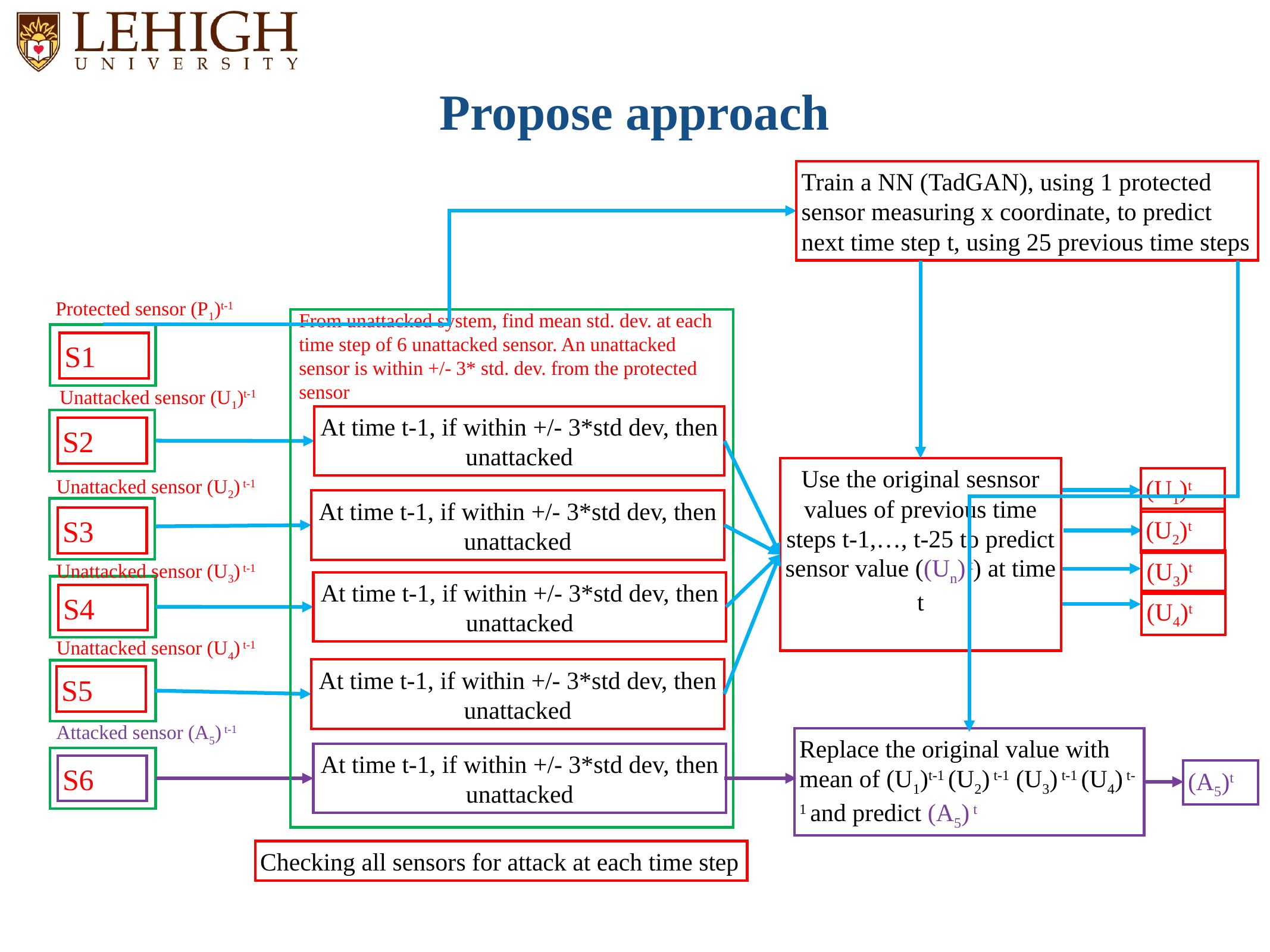

# Propose approach
Train a NN (TadGAN), using 1 protected sensor measuring x coordinate, to predict next time step t, using 25 previous time steps
Protected sensor (P1)t-1

From unattacked system, find mean std. dev. at each time step of 6 unattacked sensor. An unattacked sensor is within +/- 3* std. dev. from the protected sensor

S1
Unattacked sensor (U1)t-1
At time t-1, if within +/- 3*std dev, then unattacked

S2
(U1)t
Unattacked sensor (U2) t-1
Use the original sesnsor values of previous time steps t-1,…, t-25 to predict sensor value ((Un) t) at time t

At time t-1, if within +/- 3*std dev, then unattacked

S3
(U2)t
(U3)t
Unattacked sensor (U3) t-1
At time t-1, if within +/- 3*std dev, then unattacked

S4
(U4)t
Unattacked sensor (U4) t-1
At time t-1, if within +/- 3*std dev, then unattacked

S5
Attacked sensor (A5) t-1
Replace the original value with mean of (U1)t-1 (U2) t-1 (U3) t-1 (U4) t-1 and predict (A5) t
At time t-1, if within +/- 3*std dev, then unattacked

S6
(A5)t
Checking all sensors for attack at each time step